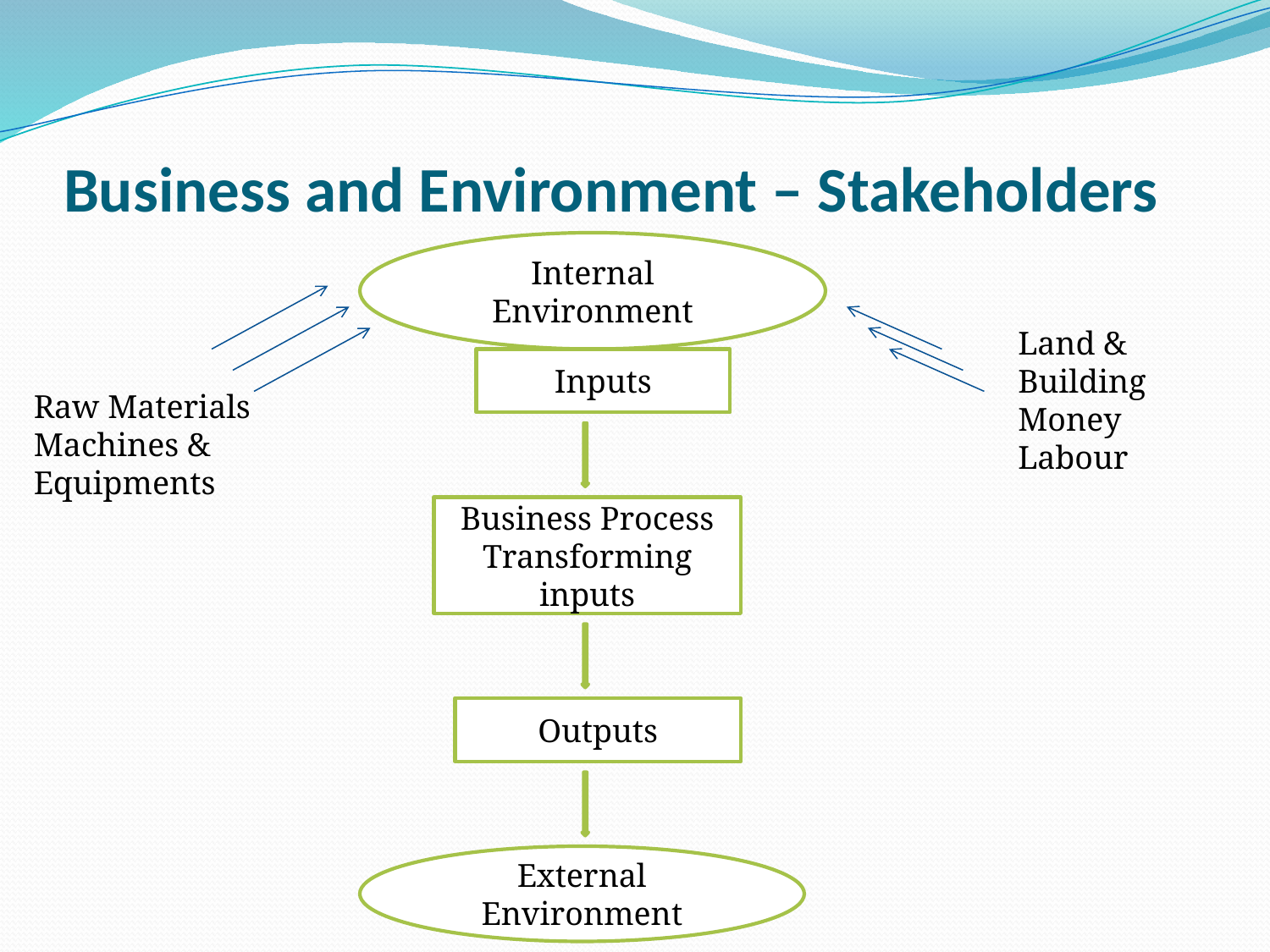

# Business and Environment – Stakeholders
Internal Environment
Land & Building
Money
Labour
Inputs
Raw Materials
Machines & Equipments

Business Process
Transforming inputs

Outputs

External Environment